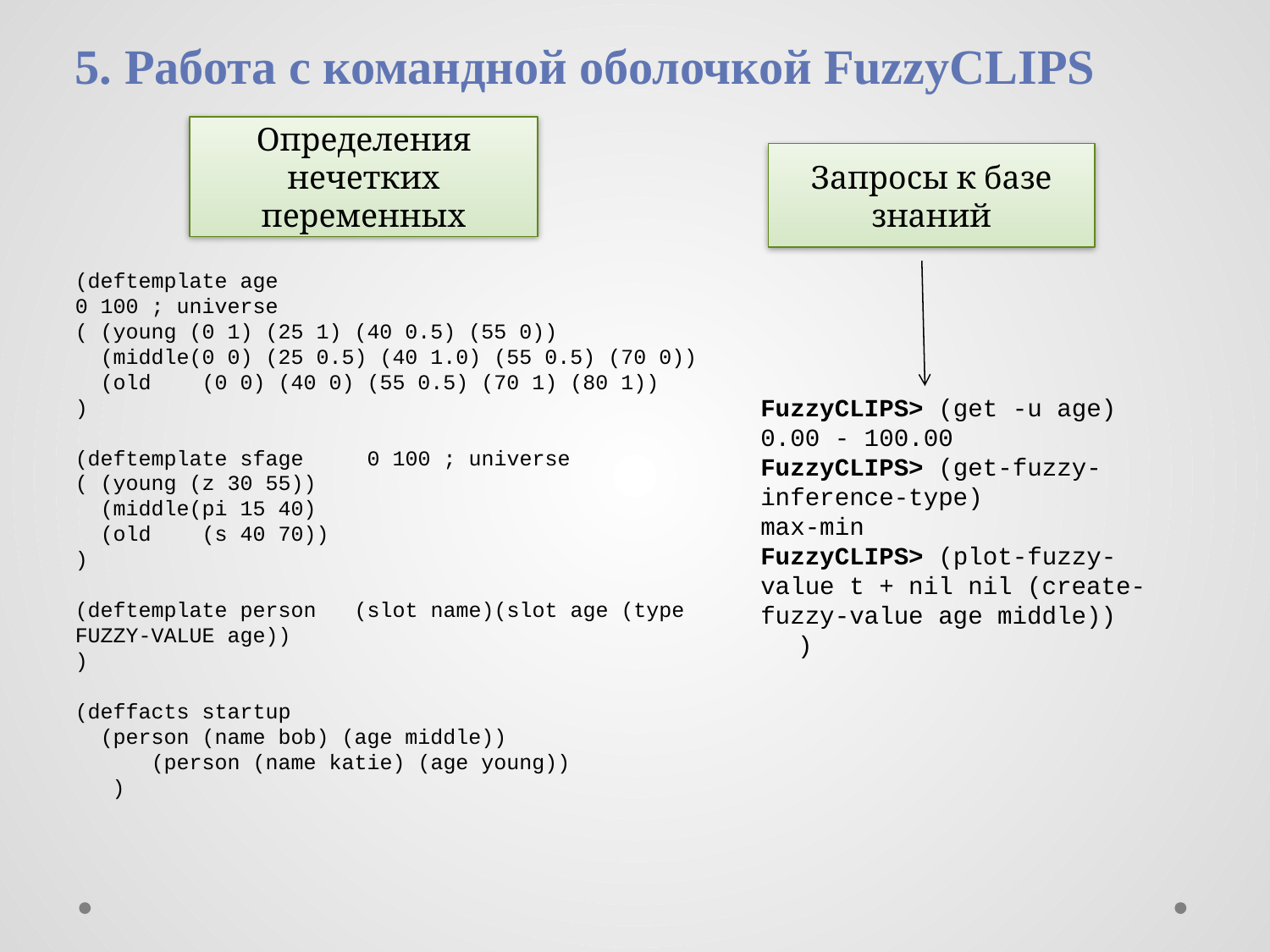

5. Работа с командной оболочкой FuzzyCLIPS
Определения нечетких переменных
Запросы к базе знаний
(deftemplate age0 100 ; universe( (young (0 1) (25 1) (40 0.5) (55 0))  (middle(0 0) (25 0.5) (40 1.0) (55 0.5) (70 0))  (old    (0 0) (40 0) (55 0.5) (70 1) (80 1))) (deftemplate sfage	   0 100 ; universe( (young (z 30 55))  (middle(pi 15 40)  (old    (s 40 70))) (deftemplate person	  (slot name)(slot age (type FUZZY-VALUE age))) (deffacts startup  (person (name bob) (age middle))      (person (name katie) (age young)))
FuzzyCLIPS> (get -u age)0.00 - 100.00FuzzyCLIPS> (get-fuzzy-inference-type)max-minFuzzyCLIPS> (plot-fuzzy-value t + nil nil (create-fuzzy-value age middle)))
5